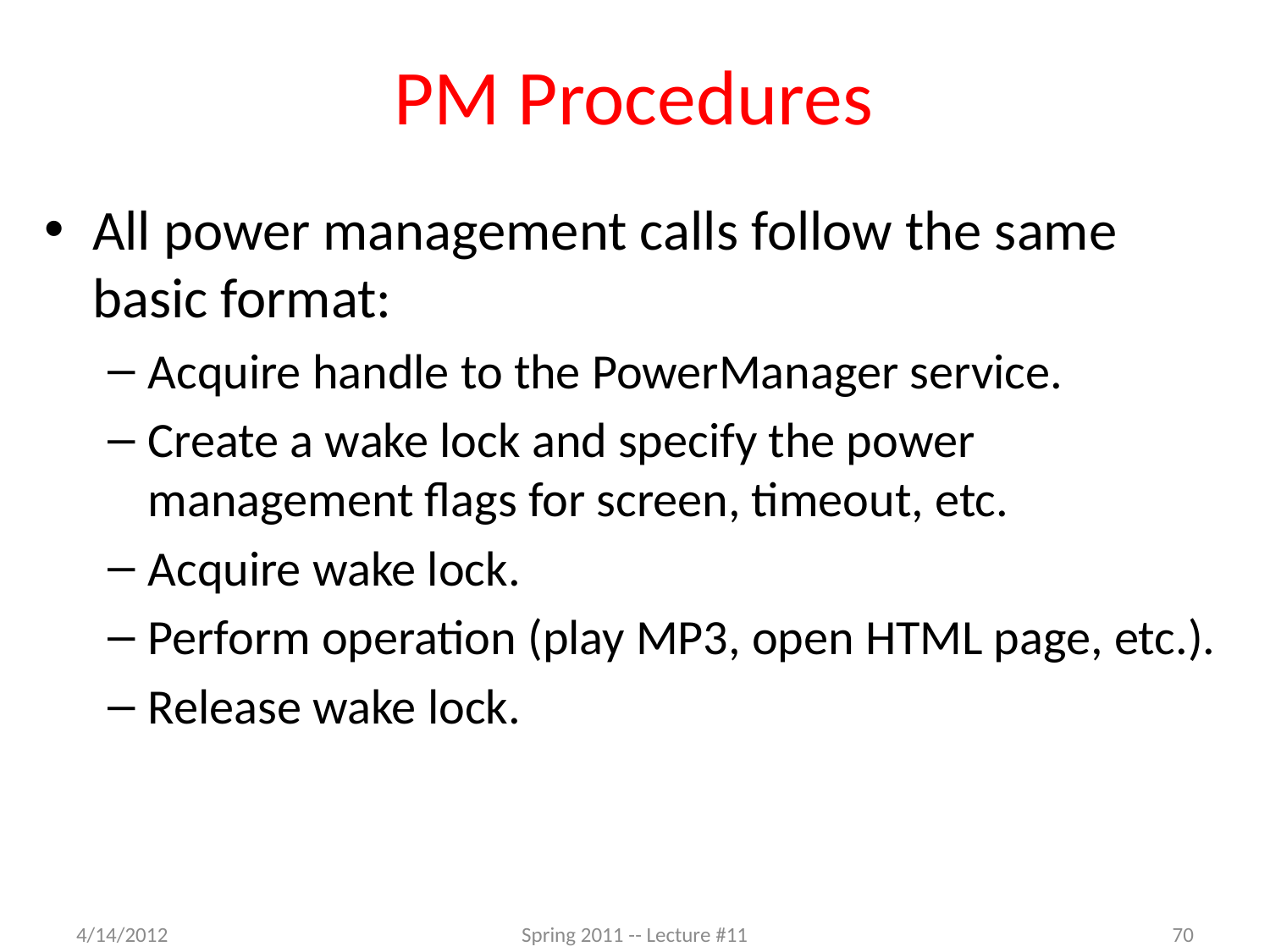

# PM Procedures
All power management calls follow the same basic format:
Acquire handle to the PowerManager service.
Create a wake lock and specify the power management flags for screen, timeout, etc.
Acquire wake lock.
Perform operation (play MP3, open HTML page, etc.).
Release wake lock.
4/14/2012
Spring 2011 -- Lecture #11
70